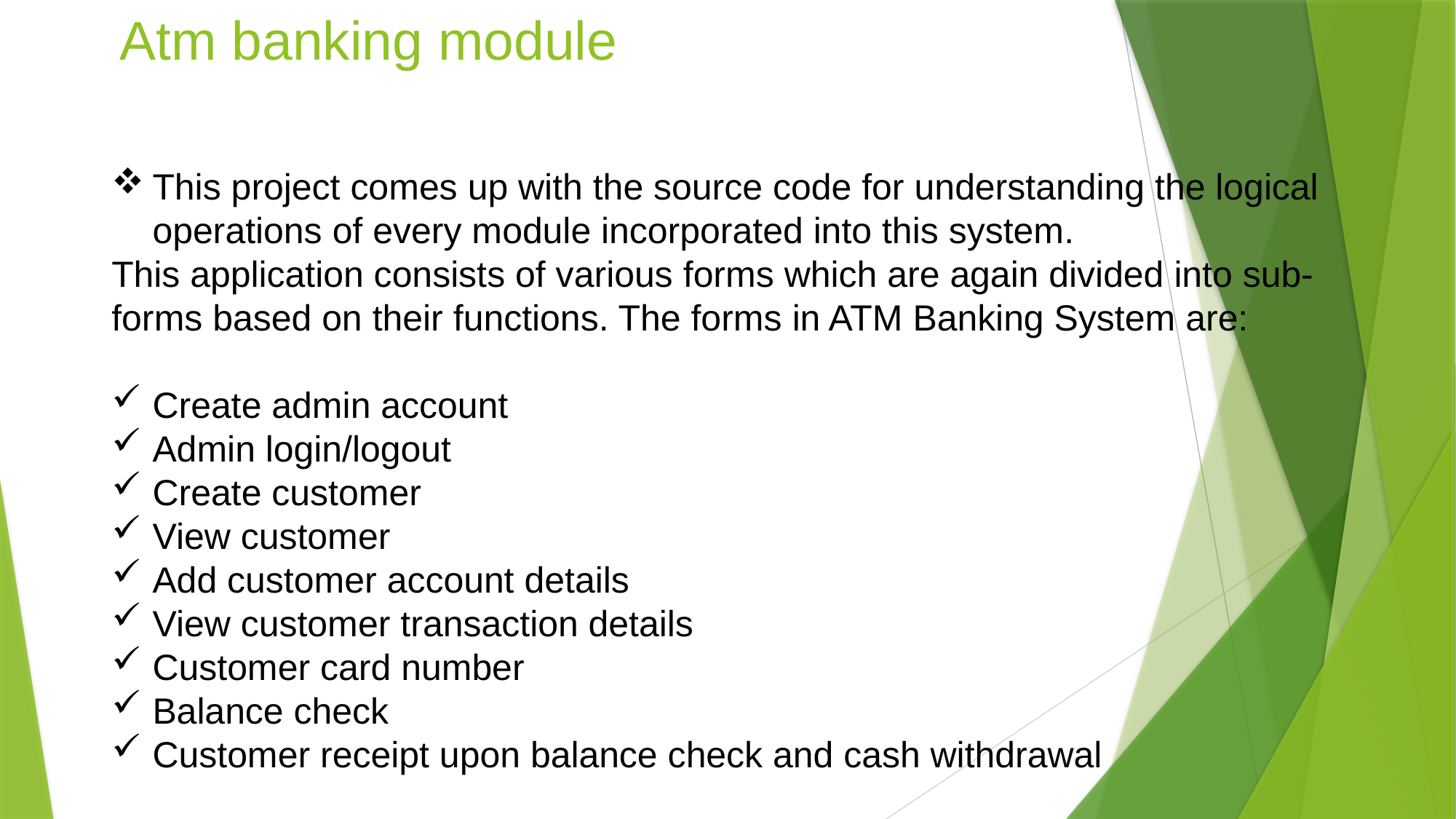

# Atm banking module
This project comes up with the source code for understanding the logical operations of every module incorporated into this system.
This application consists of various forms which are again divided into sub-forms based on their functions. The forms in ATM Banking System are:

Create admin account
Admin login/logout
Create customer
View customer
Add customer account details
View customer transaction details
Customer card number
Balance check
Customer receipt upon balance check and cash withdrawal